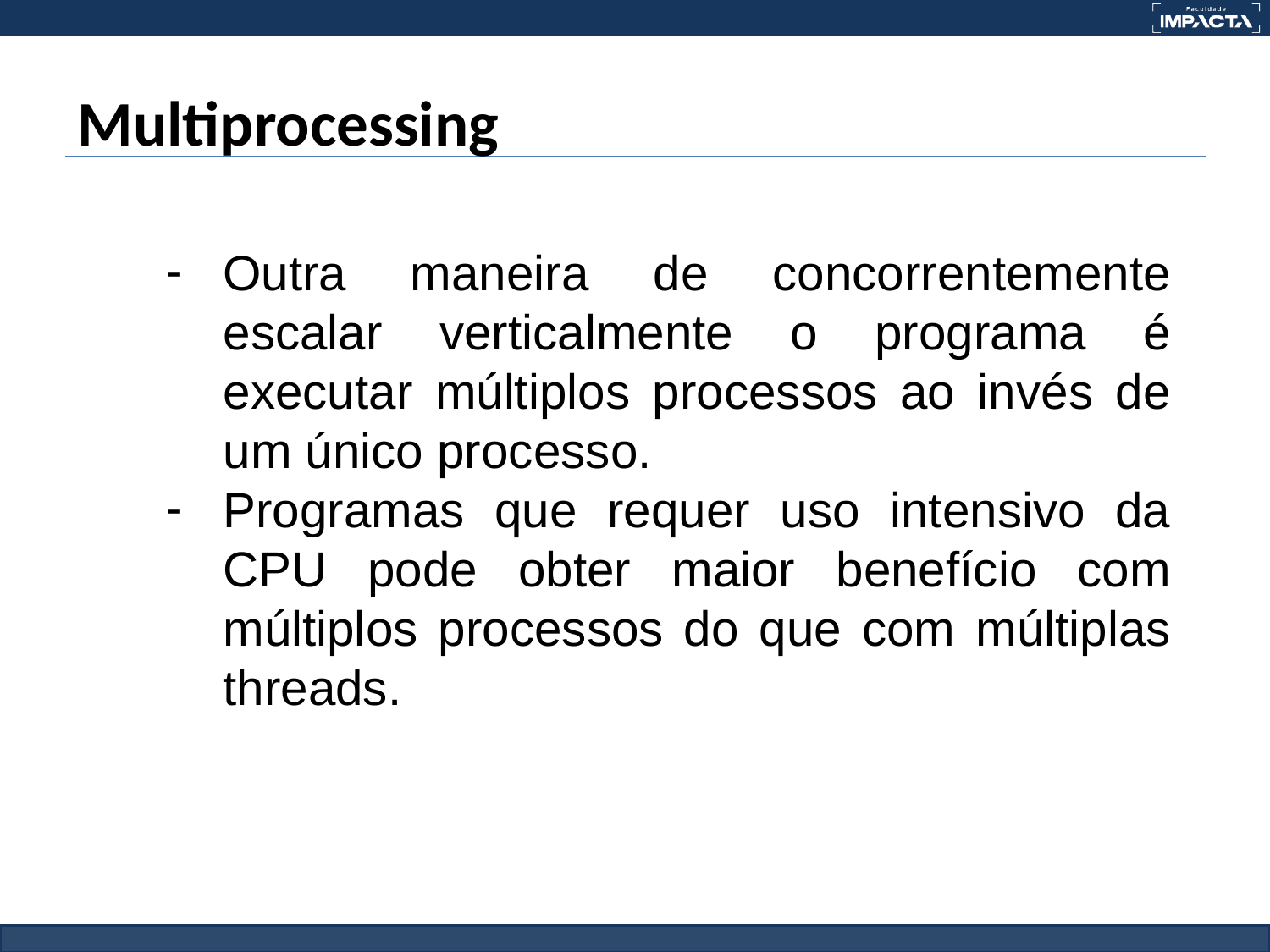

# Multiprocessing
Outra maneira de concorrentemente escalar verticalmente o programa é executar múltiplos processos ao invés de um único processo.
Programas que requer uso intensivo da CPU pode obter maior benefício com múltiplos processos do que com múltiplas threads.